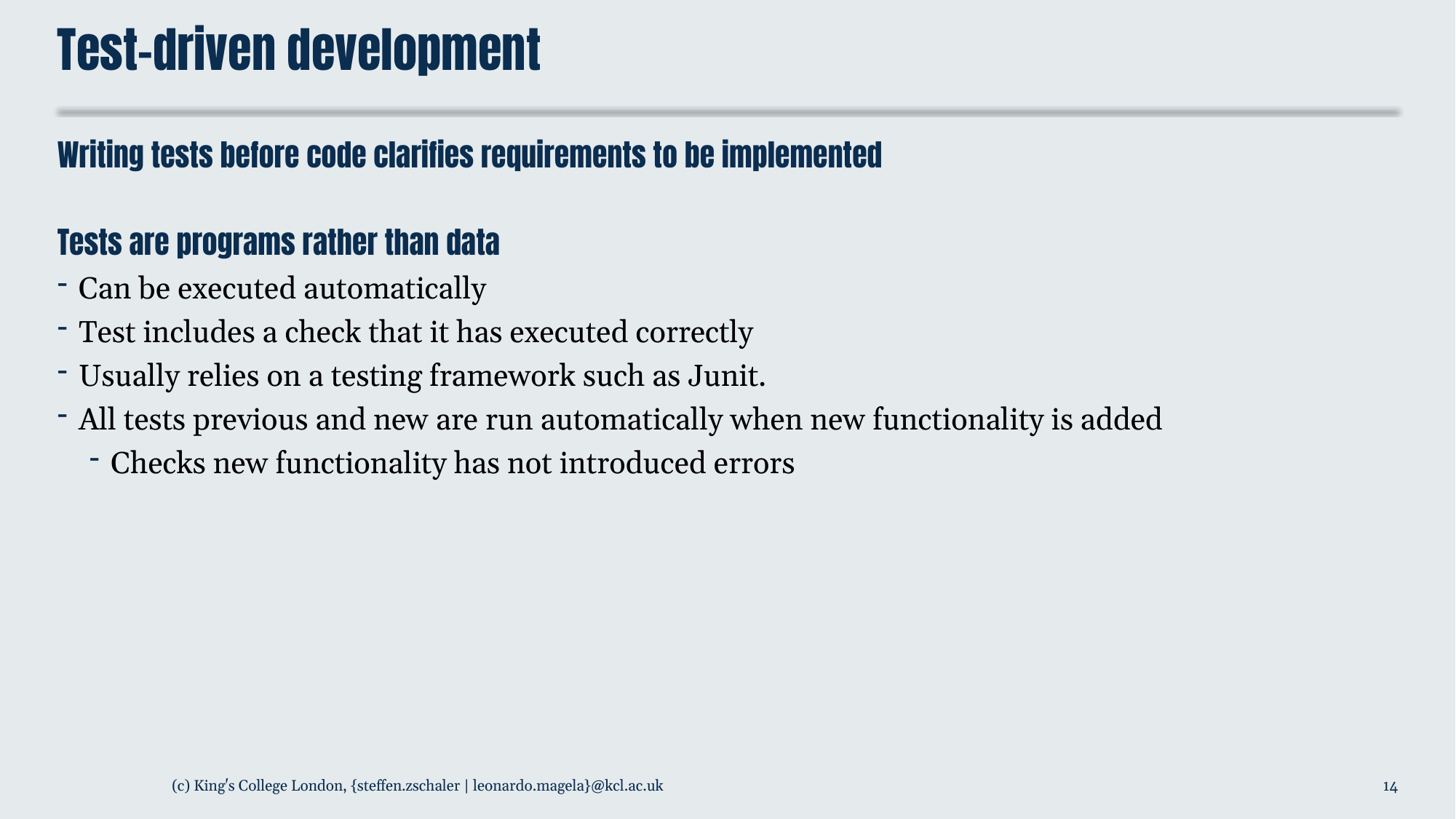

# Test-driven development
Writing tests before code clarifies requirements to be implemented

Tests are programs rather than data
Can be executed automatically
Test includes a check that it has executed correctly
Usually relies on a testing framework such as Junit.
All tests previous and new are run automatically when new functionality is added
Checks new functionality has not introduced errors
(c) King's College London, {steffen.zschaler | leonardo.magela}@kcl.ac.uk
14